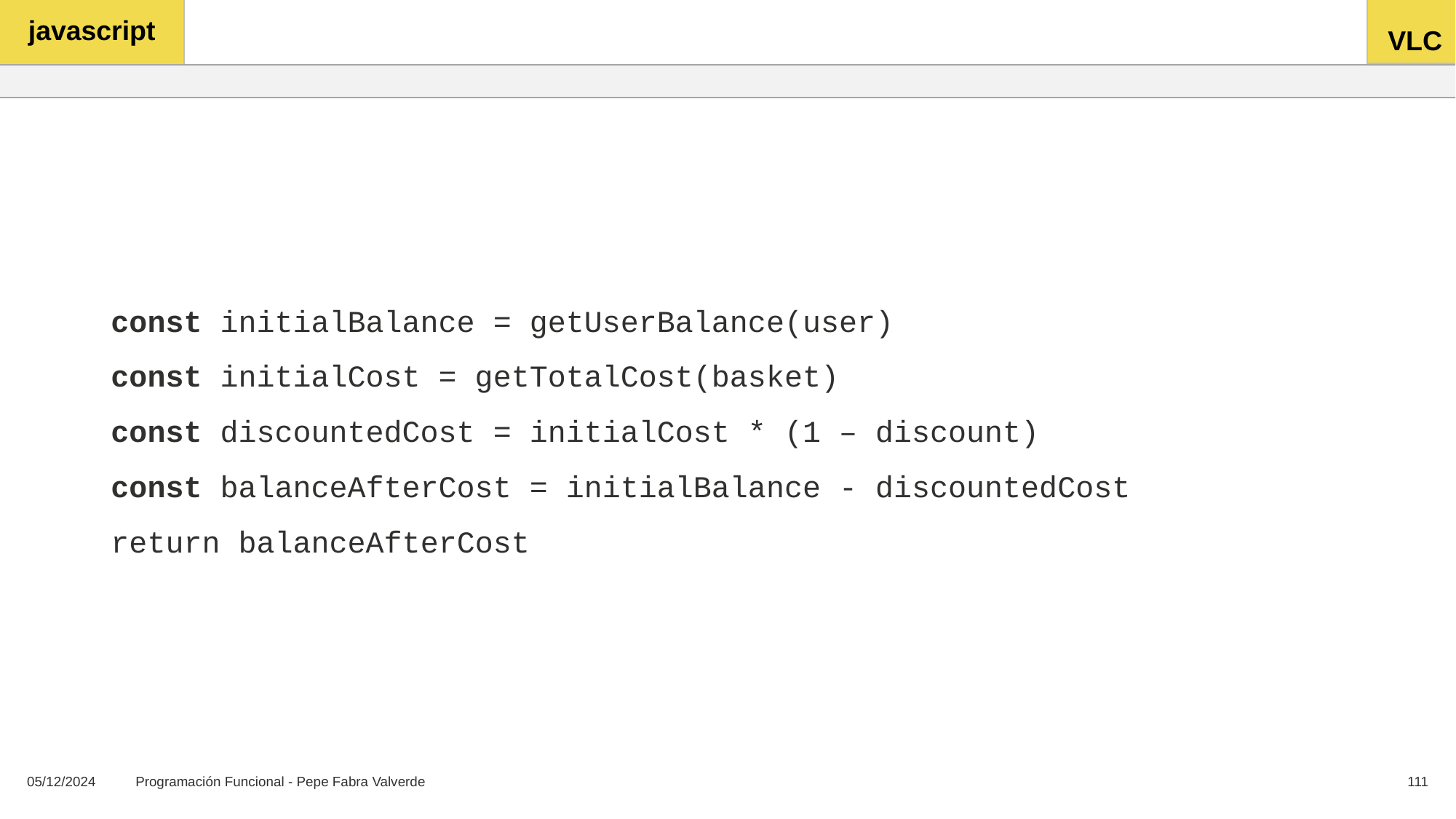

const initialBalance = getUserBalance(user)
const initialCost = getTotalCost(basket)
const discountedCost = initialCost * (1 – discount)
const balanceAfterCost = initialBalance - discountedCost
return balanceAfterCost
05/12/2024
Programación Funcional - Pepe Fabra Valverde
111